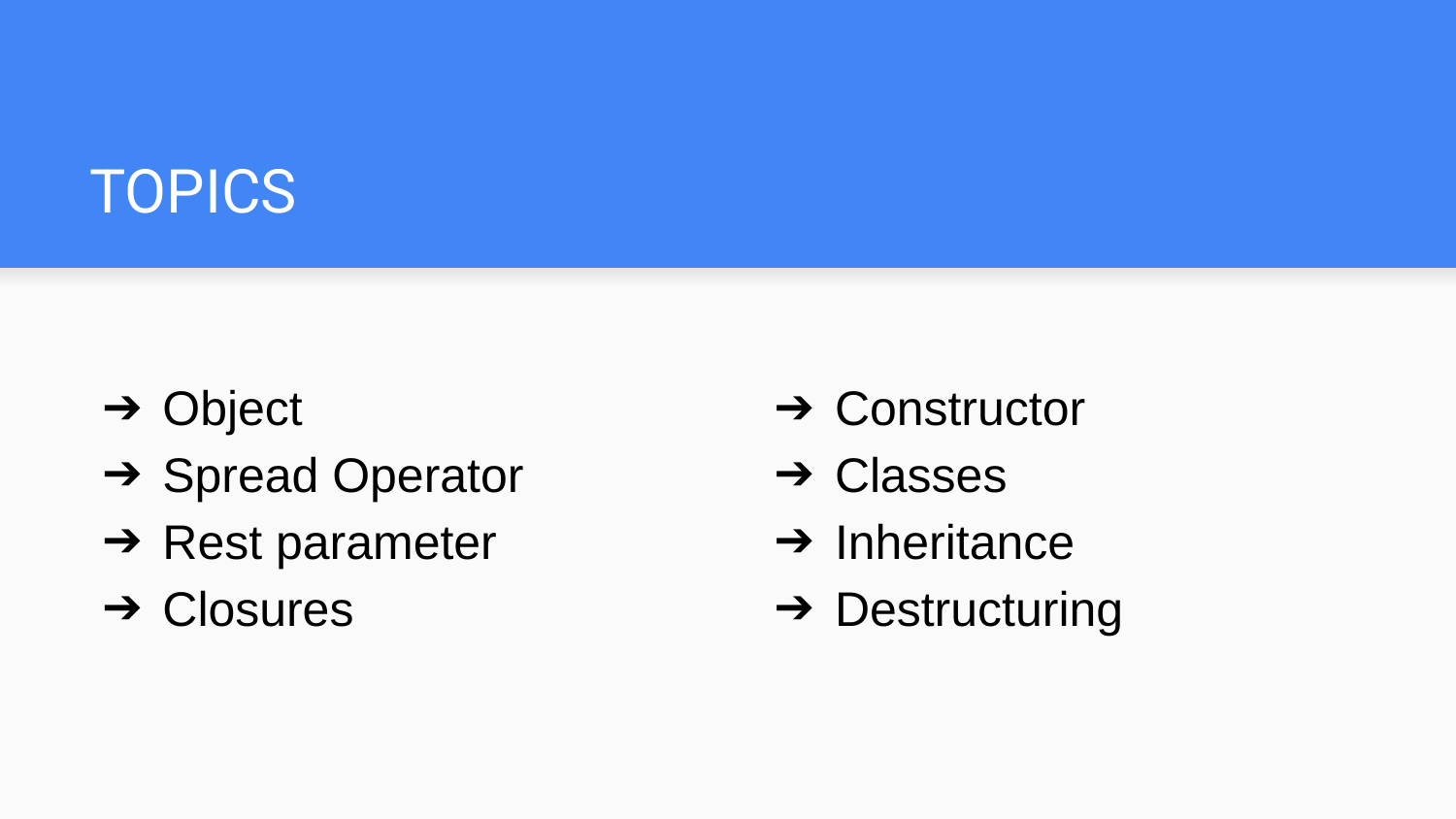

# TOPICS
Object
Spread Operator
Rest parameter
Closures
Constructor
Classes
Inheritance
Destructuring